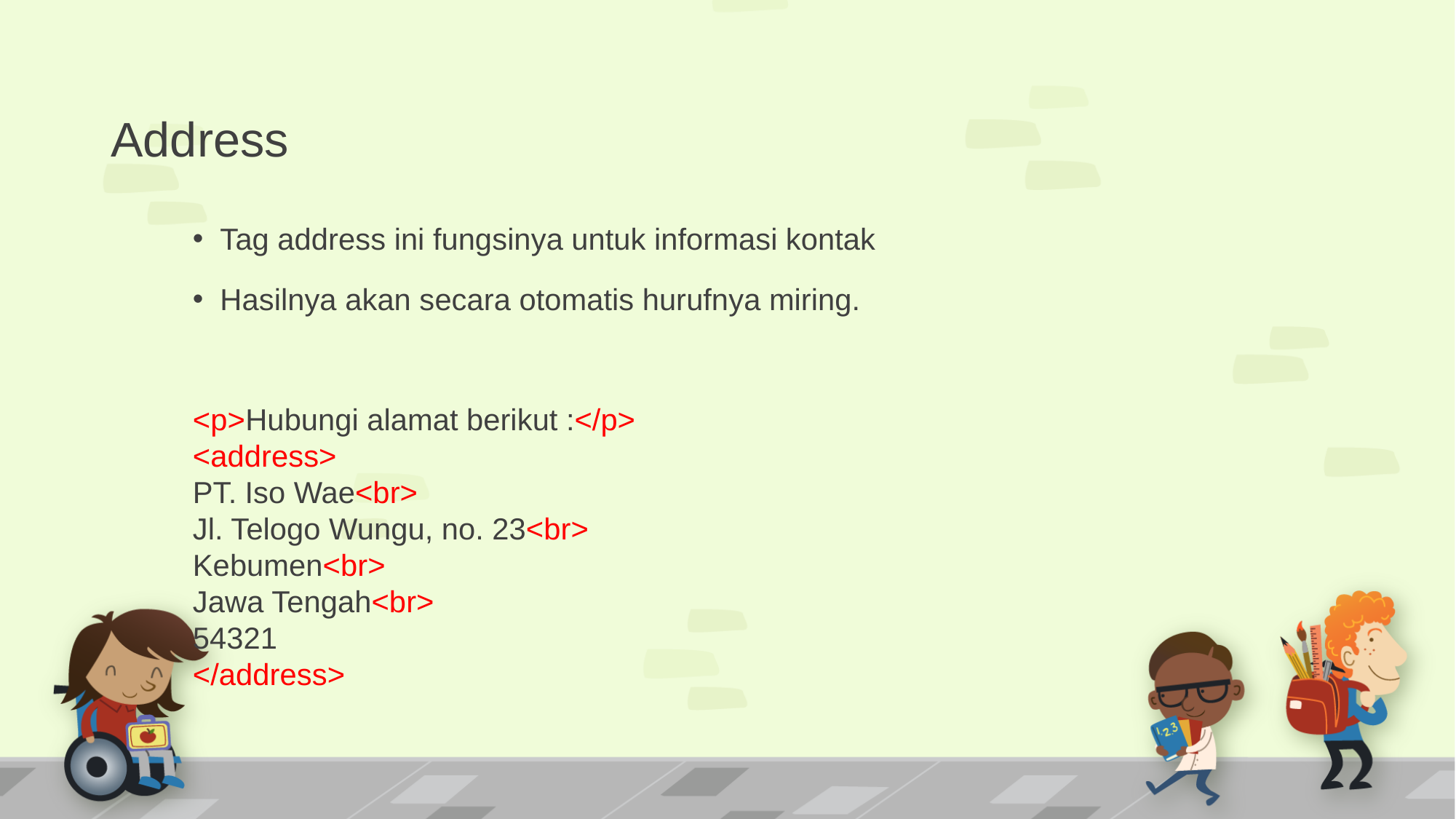

# Address
Tag address ini fungsinya untuk informasi kontak
Hasilnya akan secara otomatis hurufnya miring.

<p>Hubungi alamat berikut :</p>
<address>
PT. Iso Wae<br>
Jl. Telogo Wungu, no. 23<br>
Kebumen<br>
Jawa Tengah<br>
54321
</address>